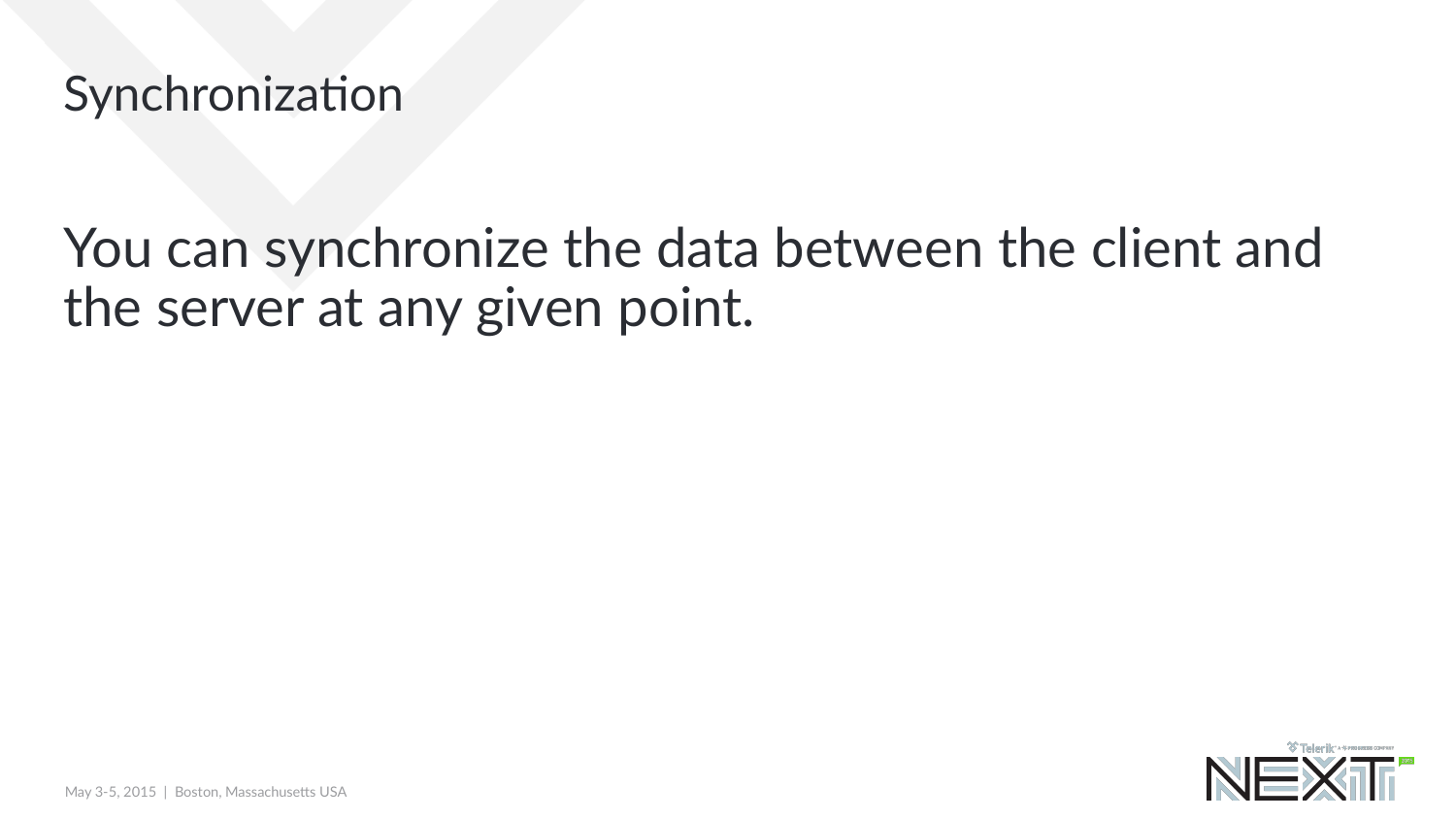

# Synchronization
You can synchronize the data between the client and the server at any given point.